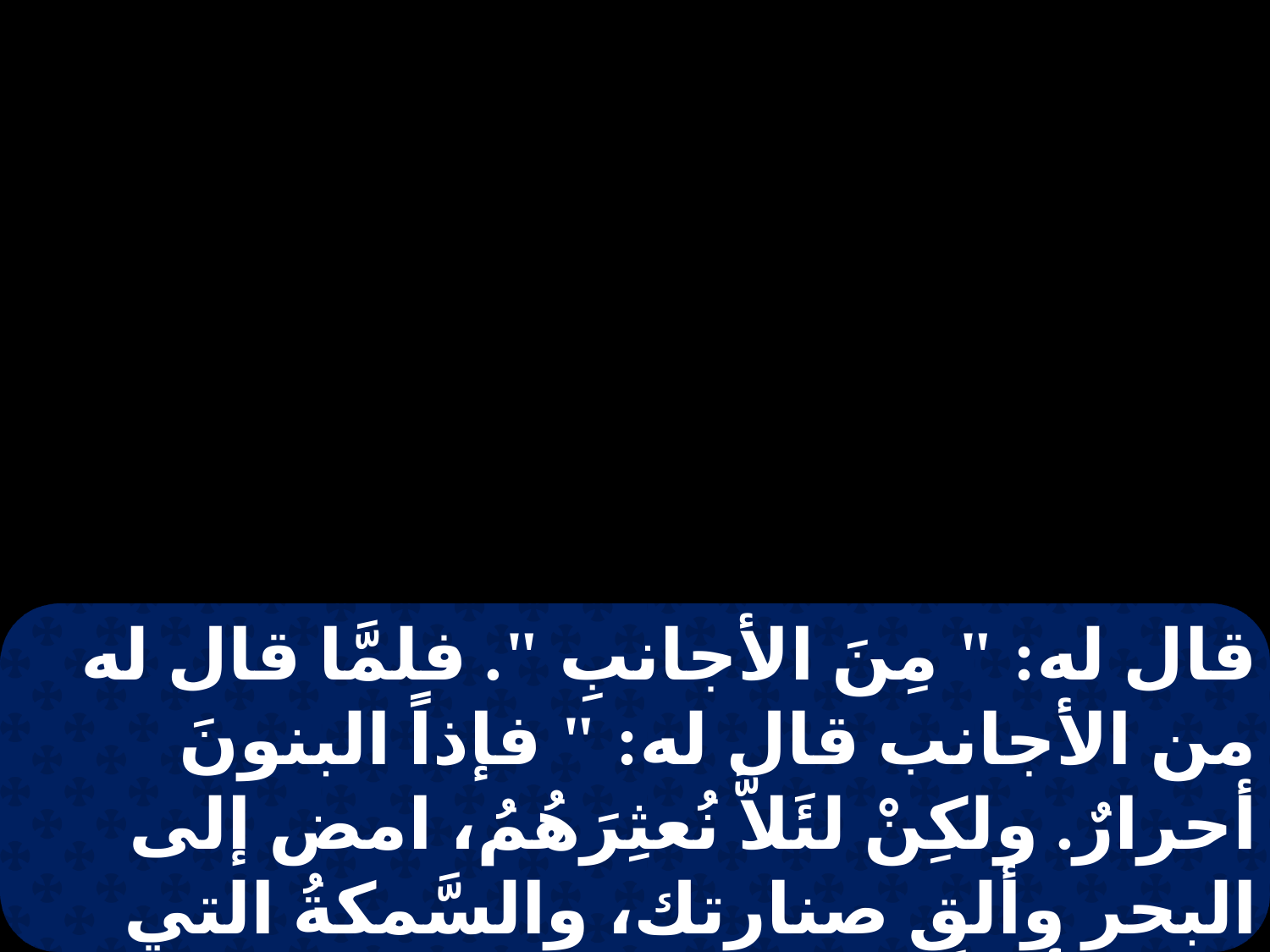

قال له: " مِنَ الأجانبِ ". فلمَّا قال له من الأجانب قال له: " فإذاً البنونَ أحرارٌ. ولكِنْ لئَلاَّ نُعثِرَهُمُ، امض إلى البحر وألقِ صنارتك، والسَّمكةُ التي تَطلعُ أوَّلاً خُذها، ومتى فتَحتَ فاها تَجِد إستاراً، فَخُذهُ وأعطِهِم عنِّي وعنكَ ".